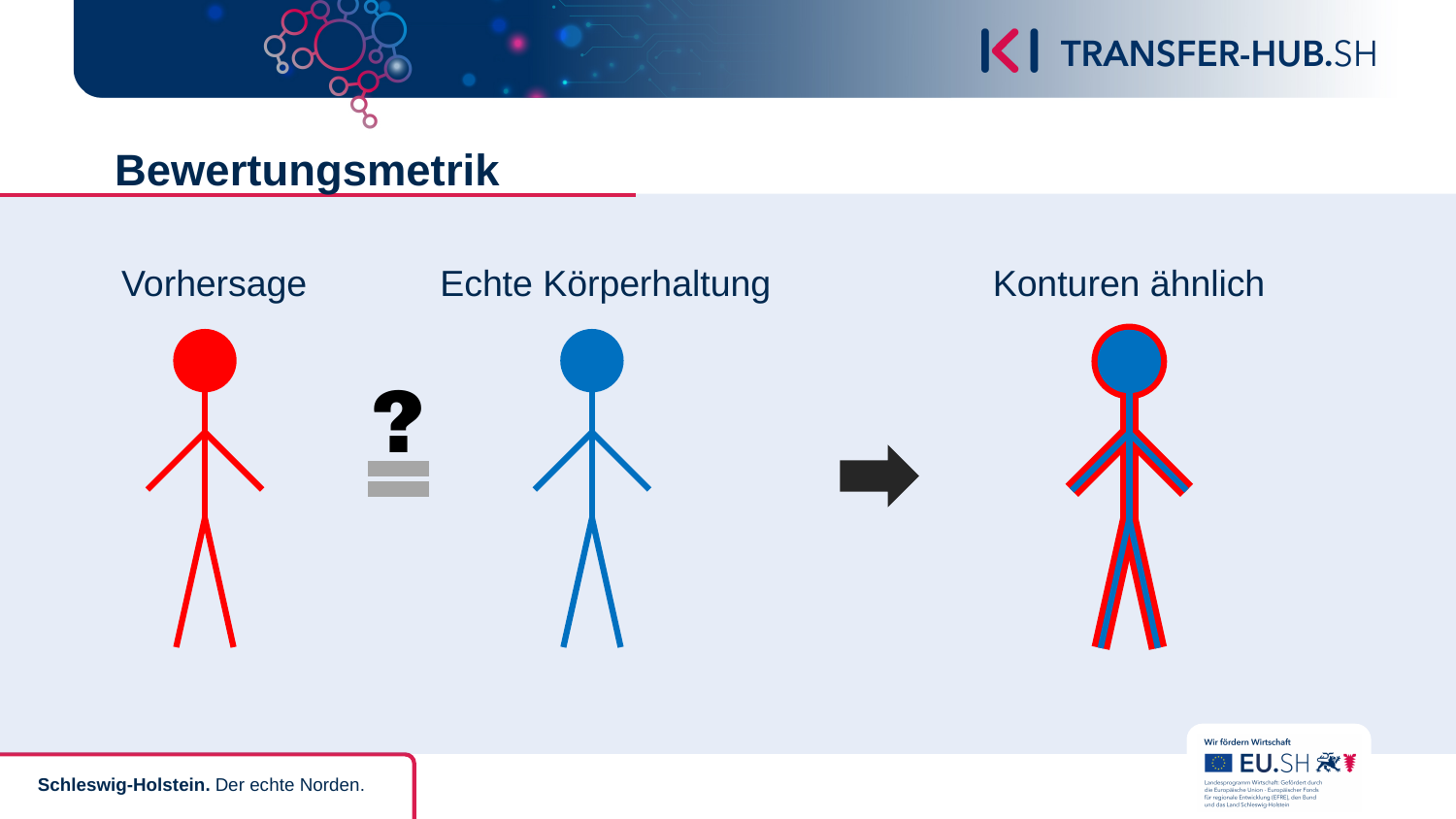

# Bewertungsmetrik
Vorhersage
Echte Körperhaltung
Konturen ähnlich

?

Schleswig-Holstein. Der echte Norden.